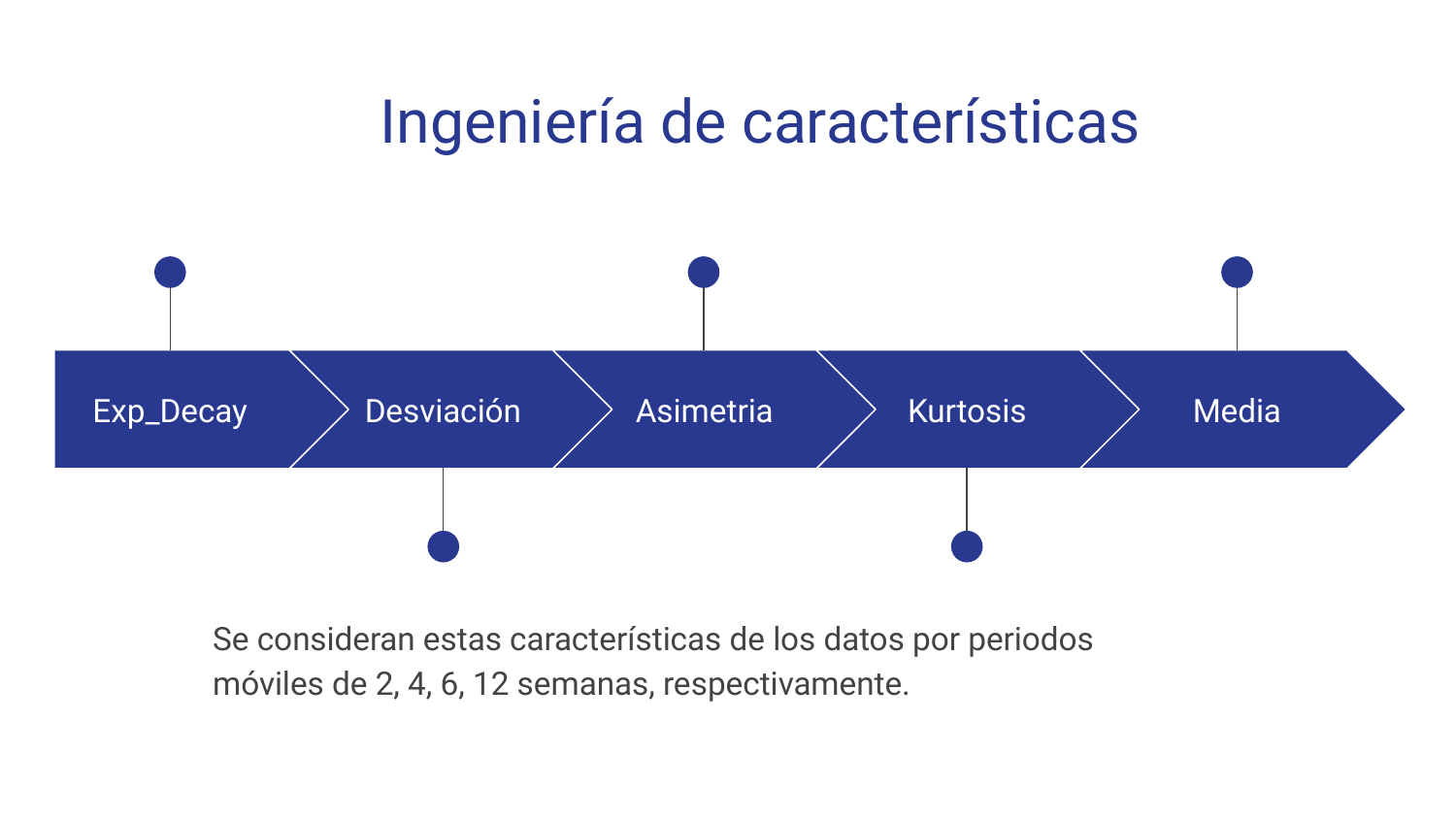

Ingeniería de características

Exp_Decay
Desviación
Asimetria
Kurtosis
Media

Se consideran estas características de los datos por periodos móviles de 2, 4, 6, 12 semanas, respectivamente.